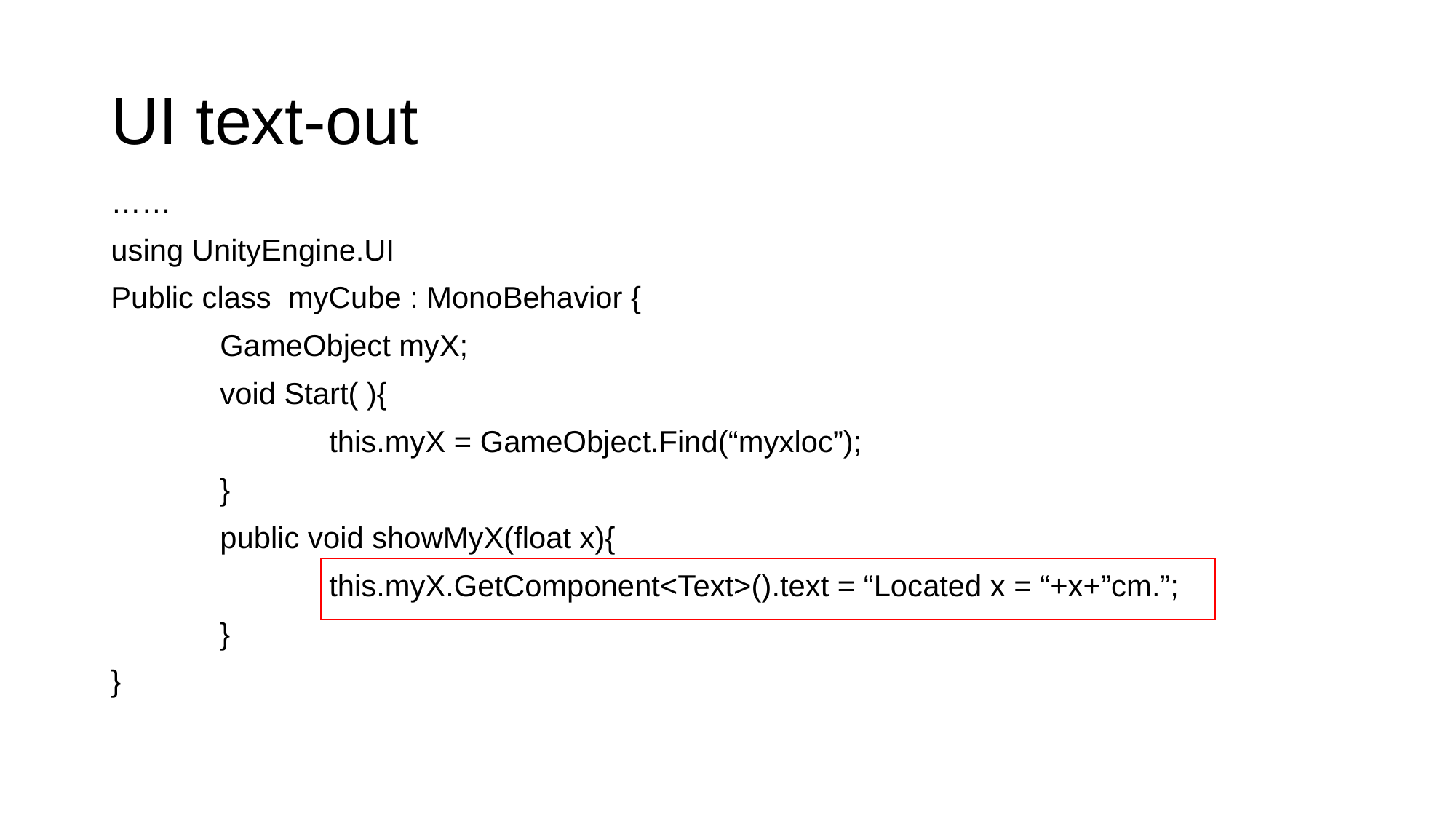

# UI text-out
……
using UnityEngine.UI
Public class  myCube : MonoBehavior {
	GameObject myX;
	void Start( ){
		this.myX = GameObject.Find(“myxloc”);
	}
	public void showMyX(float x){
		this.myX.GetComponent<Text>().text = “Located x = “+x+”cm.”;
	}
}